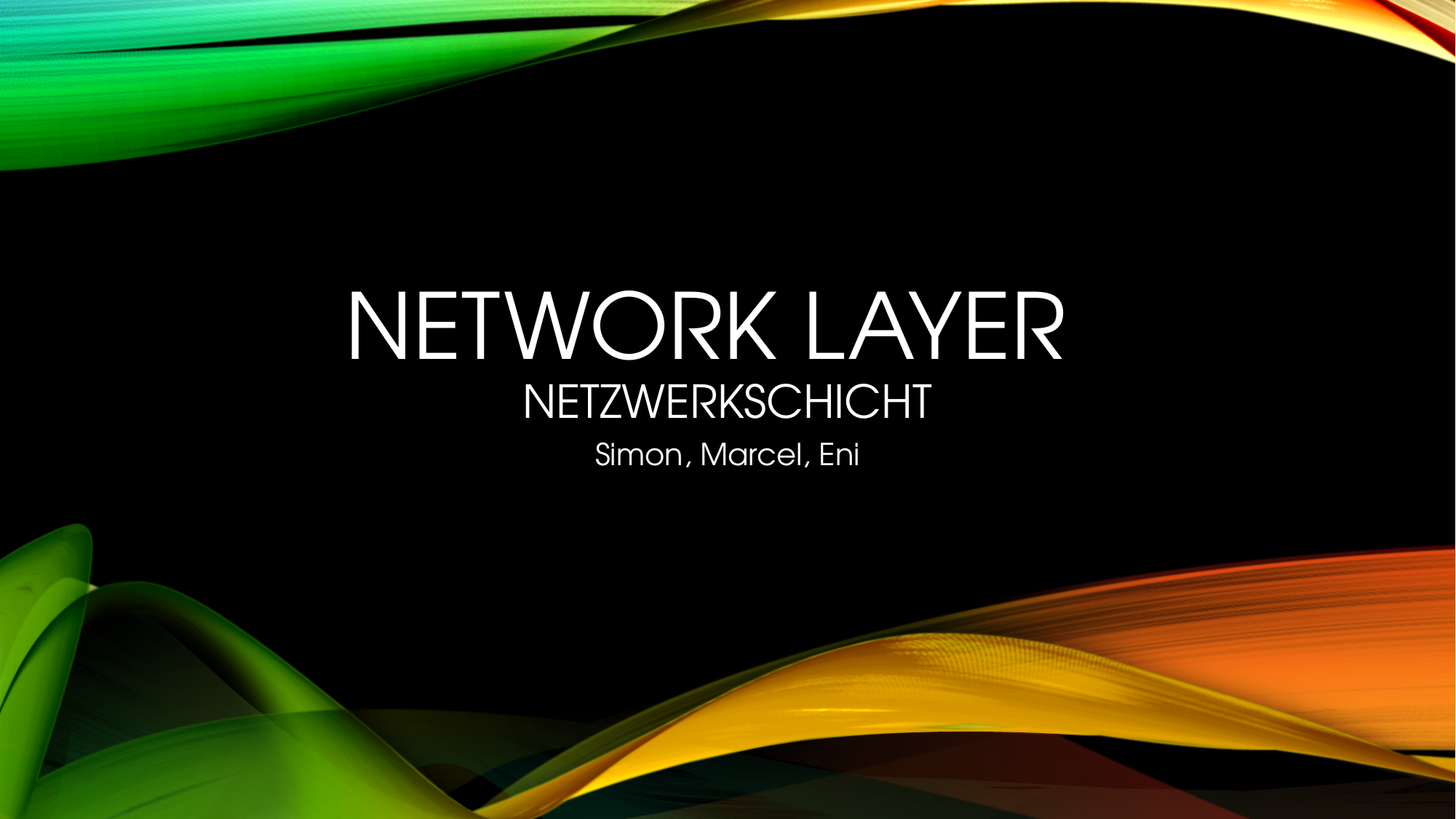

# Network Layer Netzwerkschicht
Simon, Marcel, Eni